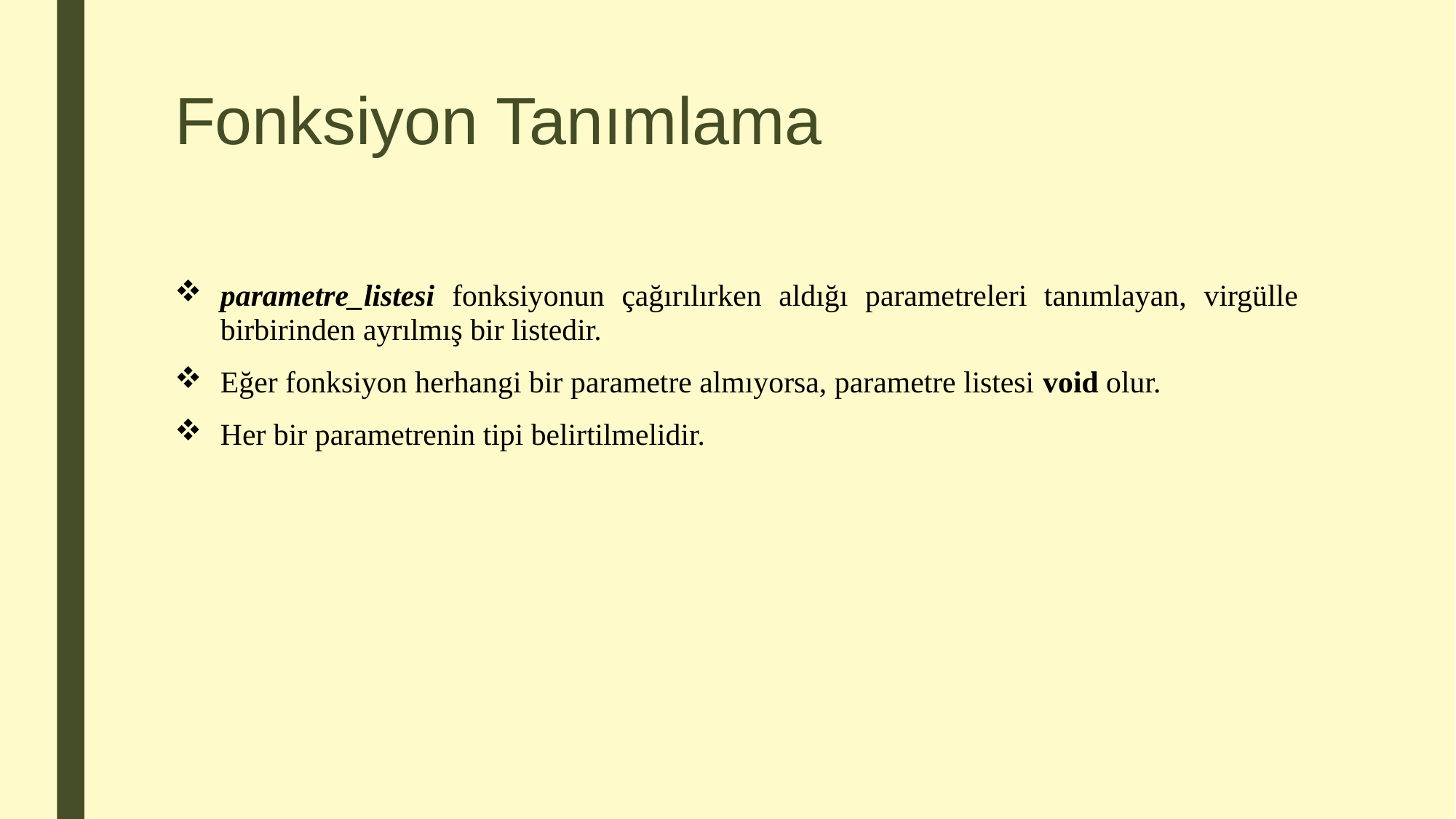

# Fonksiyon Tanımlama
parametre_listesi fonksiyonun çağırılırken aldığı parametreleri tanımlayan, virgülle birbirinden ayrılmış bir listedir.
Eğer fonksiyon herhangi bir parametre almıyorsa, parametre listesi void olur.
Her bir parametrenin tipi belirtilmelidir.